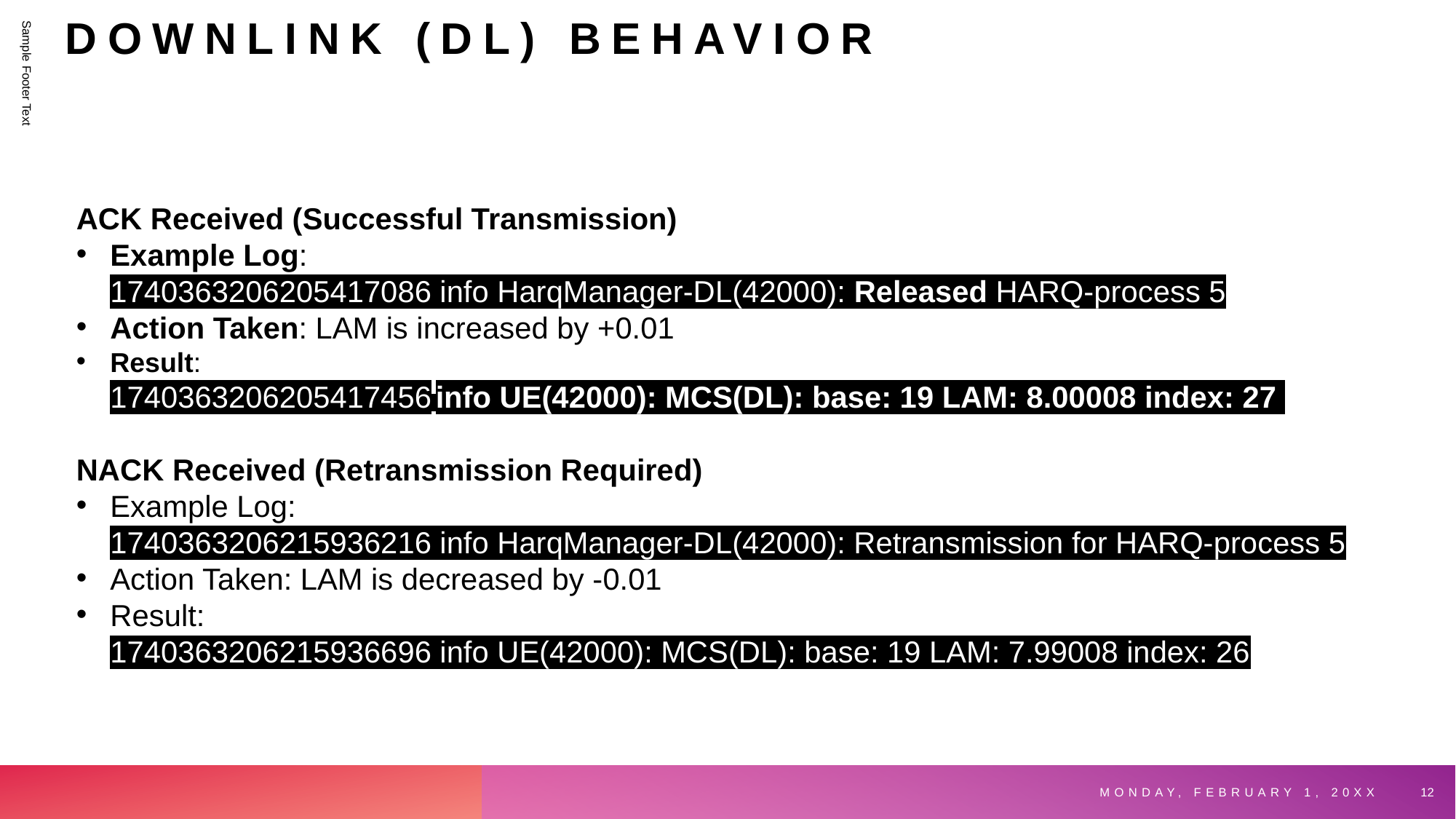

# Downlink (DL) Behavior
ACK Received (Successful Transmission)
Example Log:
1740363206205417086 info HarqManager-DL(42000): Released HARQ-process 5
Action Taken: LAM is increased by +0.01
Result:
1740363206205417456 info UE(42000): MCS(DL): base: 19 LAM: 8.00008 index: 27

NACK Received (Retransmission Required)
Example Log:
1740363206215936216 info HarqManager-DL(42000): Retransmission for HARQ-process 5
Action Taken: LAM is decreased by -0.01
Result:
1740363206215936696 info UE(42000): MCS(DL): base: 19 LAM: 7.99008 index: 26
Sample Footer Text
Monday, February 1, 20XX
12